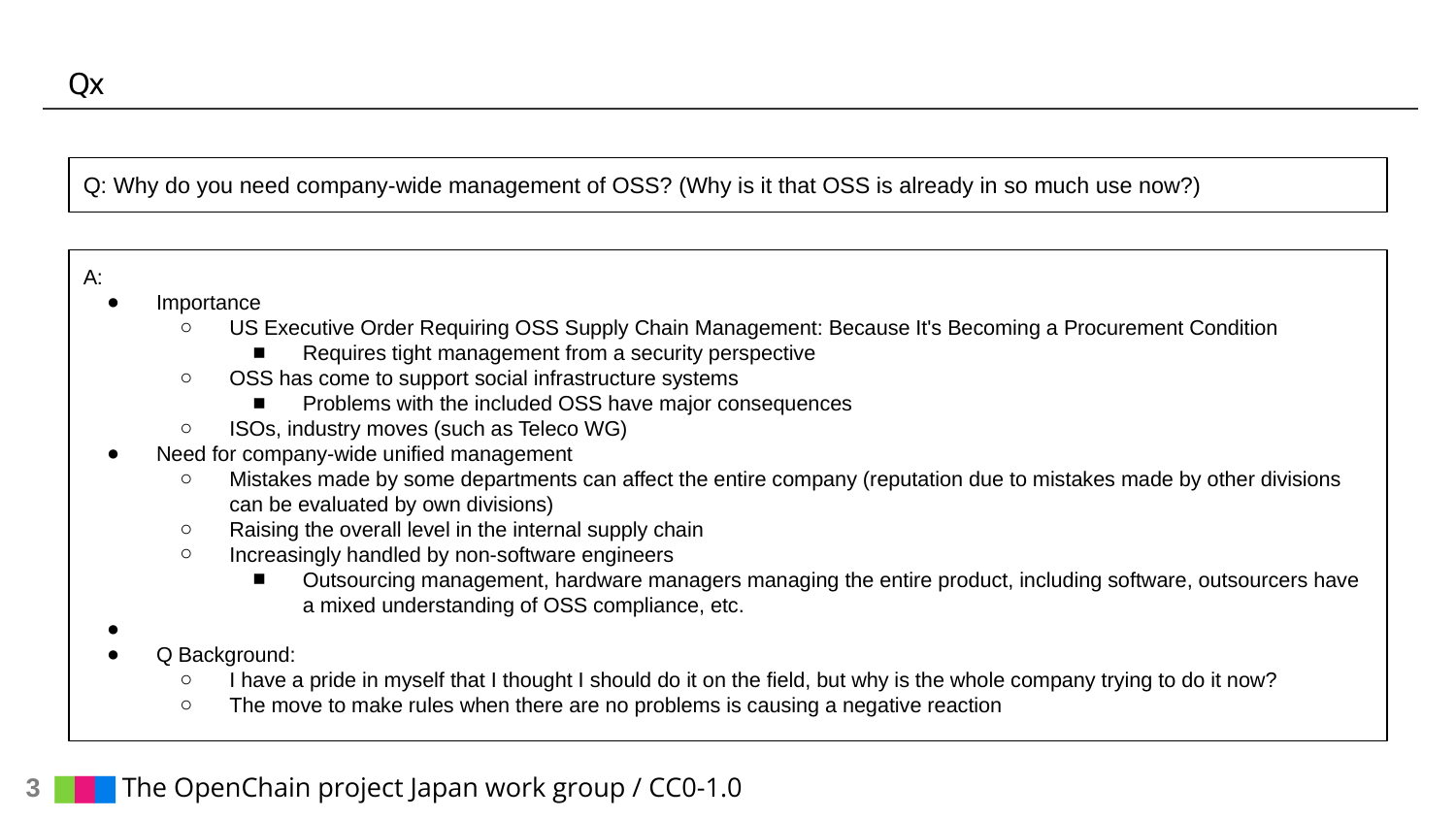

# Qx
Q: Why do you need company-wide management of OSS? (Why is it that OSS is already in so much use now?)
A:
Importance
US Executive Order Requiring OSS Supply Chain Management: Because It's Becoming a Procurement Condition
Requires tight management from a security perspective
OSS has come to support social infrastructure systems
Problems with the included OSS have major consequences
ISOs, industry moves (such as Teleco WG)
Need for company-wide unified management
Mistakes made by some departments can affect the entire company (reputation due to mistakes made by other divisions can be evaluated by own divisions)
Raising the overall level in the internal supply chain
Increasingly handled by non-software engineers
Outsourcing management, hardware managers managing the entire product, including software, outsourcers have a mixed understanding of OSS compliance, etc.

Q Background:
I have a pride in myself that I thought I should do it on the field, but why is the whole company trying to do it now?
The move to make rules when there are no problems is causing a negative reaction